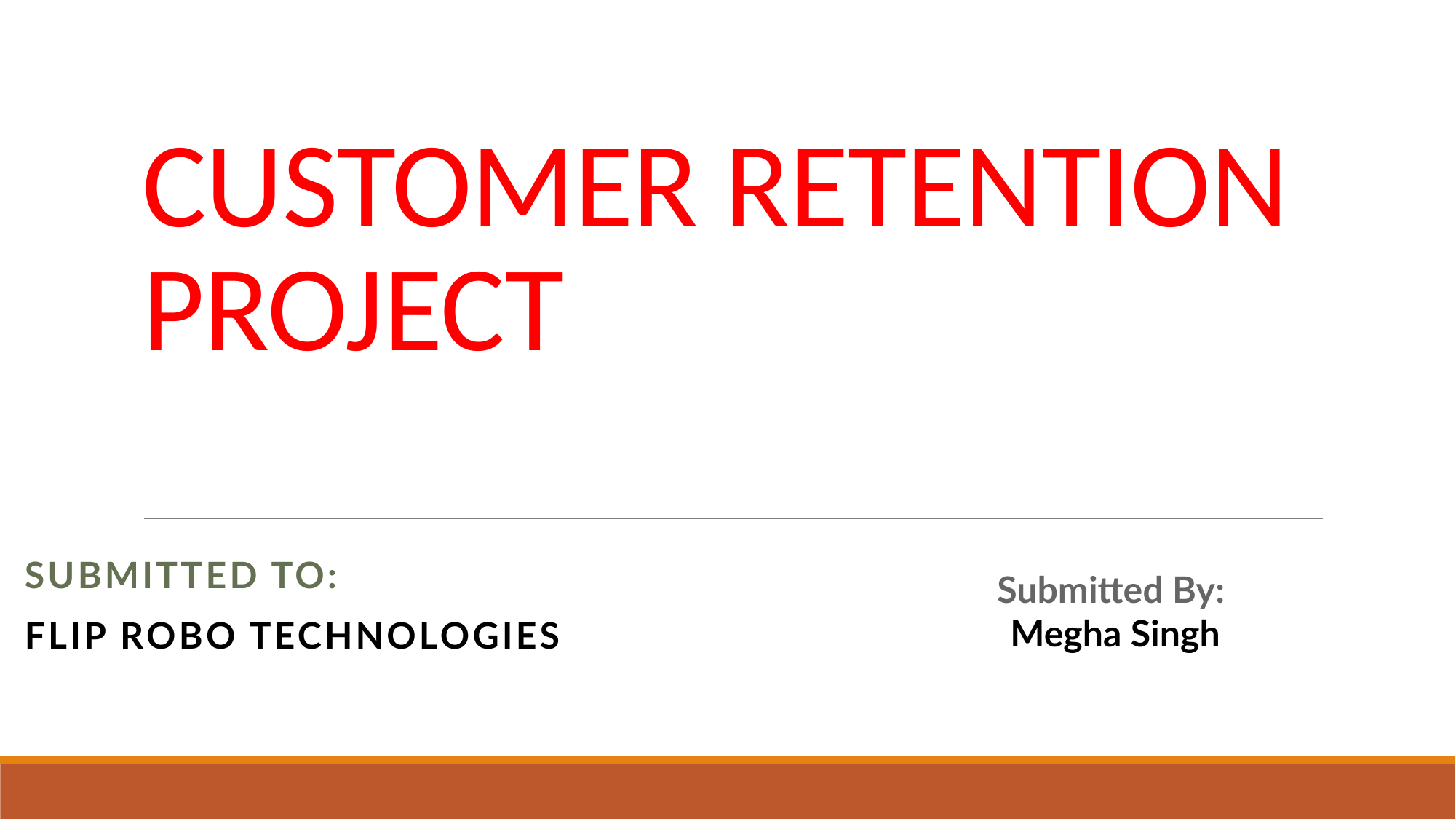

# CUSTOMER RETENTION PROJECT

Submitted By:
  Megha Singh

Submitted To:
Flip Robo Technologies